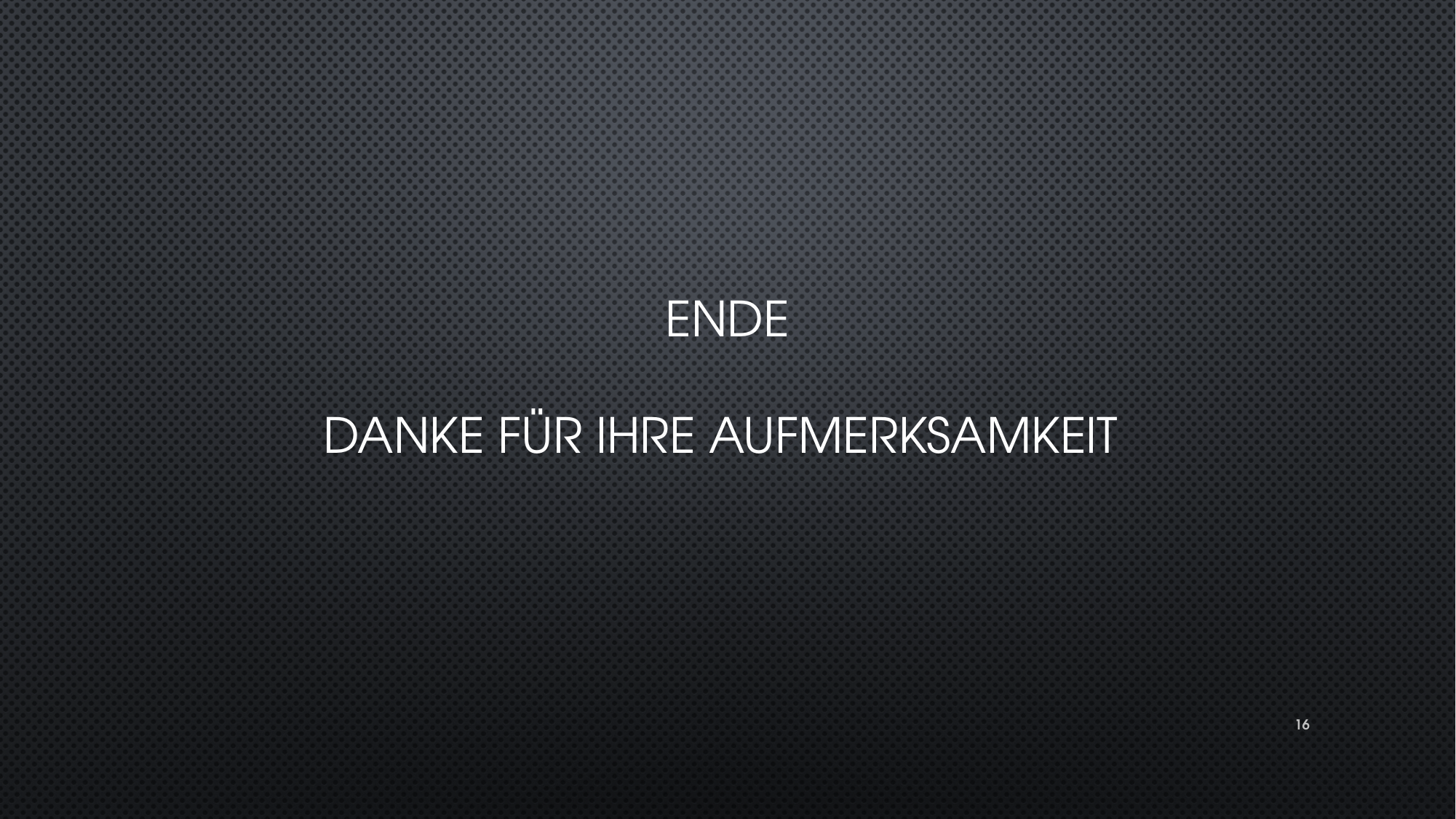

# Ende Danke für Ihre Aufmerksamkeit
16